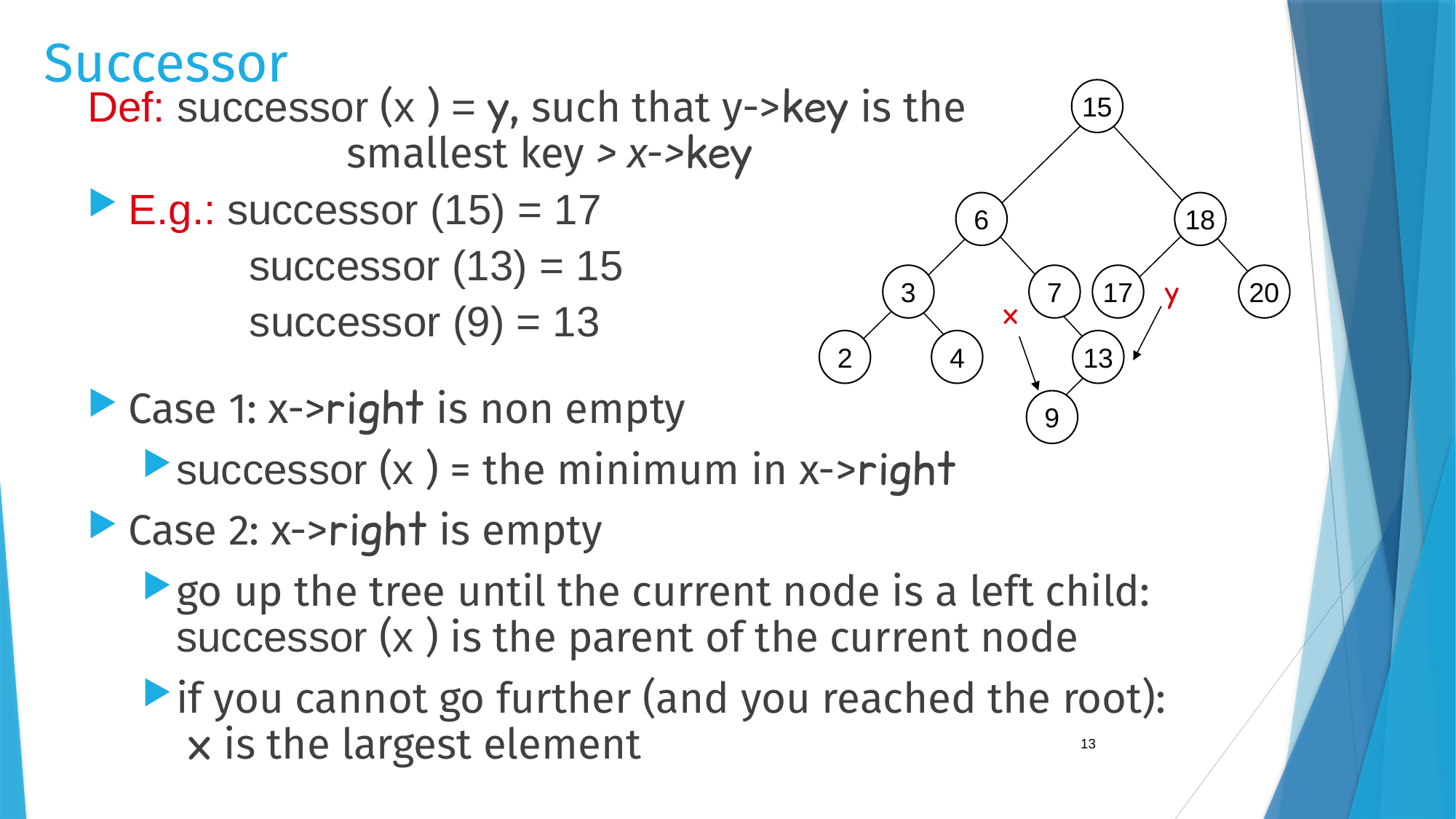

# Successor
Def: successor (x ) = y, such that y->key is the 				smallest key > x->key
E.g.: successor (15) = 17
 		 successor (13) = 15
		 successor (9) = 13

Case 1: x->right is non empty
successor (x ) = the minimum in x->right
Case 2: x->right is empty
go up the tree until the current node is a left child: successor (x ) is the parent of the current node
if you cannot go further (and you reached the root):    x is the largest element
15

6
18

3
7
17
20

2
4
13

9
y
x

13